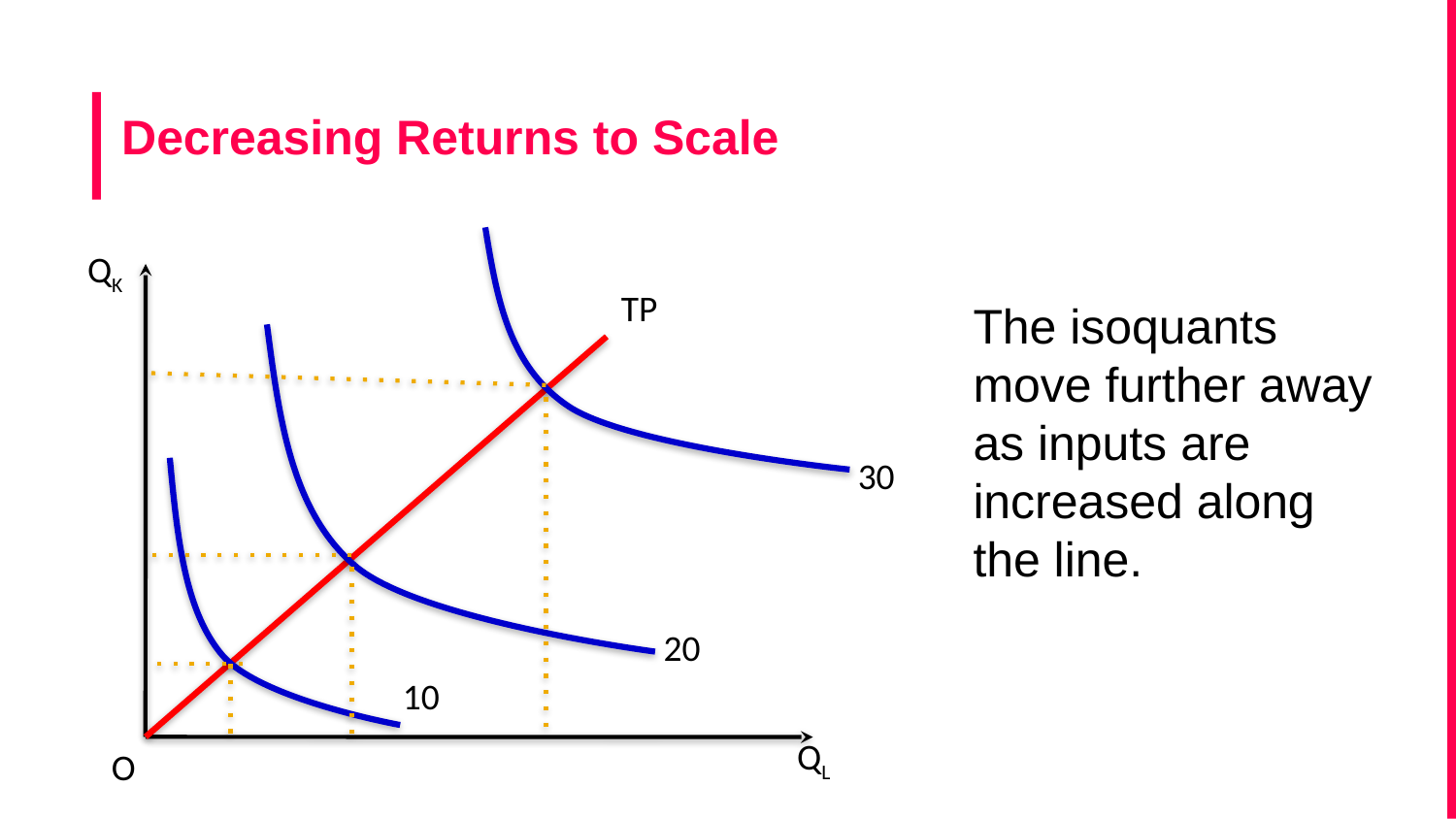

# Decreasing Returns to Scale

QK
TP
The isoquants move further away as inputs are increased along the line.

30

20
10
QL
O